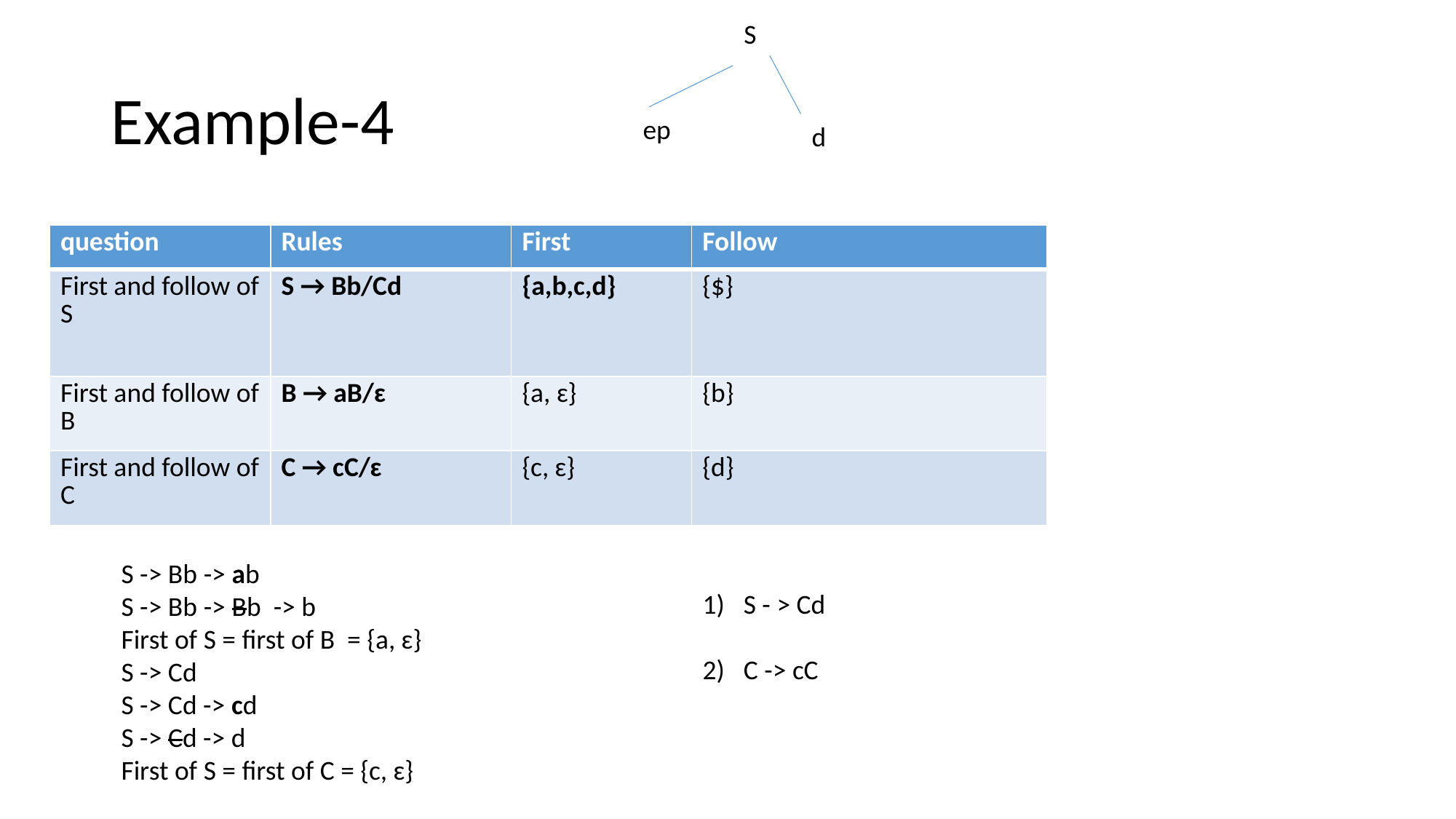

S
# Example-4
ep
d
| question | Rules | First | Follow |
| --- | --- | --- | --- |
| First and follow of S | S → Bb/Cd | {a,b,c,d} | {$} |
| First and follow of B | B → aB/ɛ | {a, ɛ} | {b} |
| First and follow of C | C → cC/ɛ | {c, ɛ} | {d} |
S -> Bb -> ab
S -> Bb -> Bb  -> b
First of S = first of B  = {a, ɛ}
S -> Cd
S -> Cd -> cd
S -> Cd -> d
First of S = first of C = {c, ɛ}
S - > Cd

C -> cC